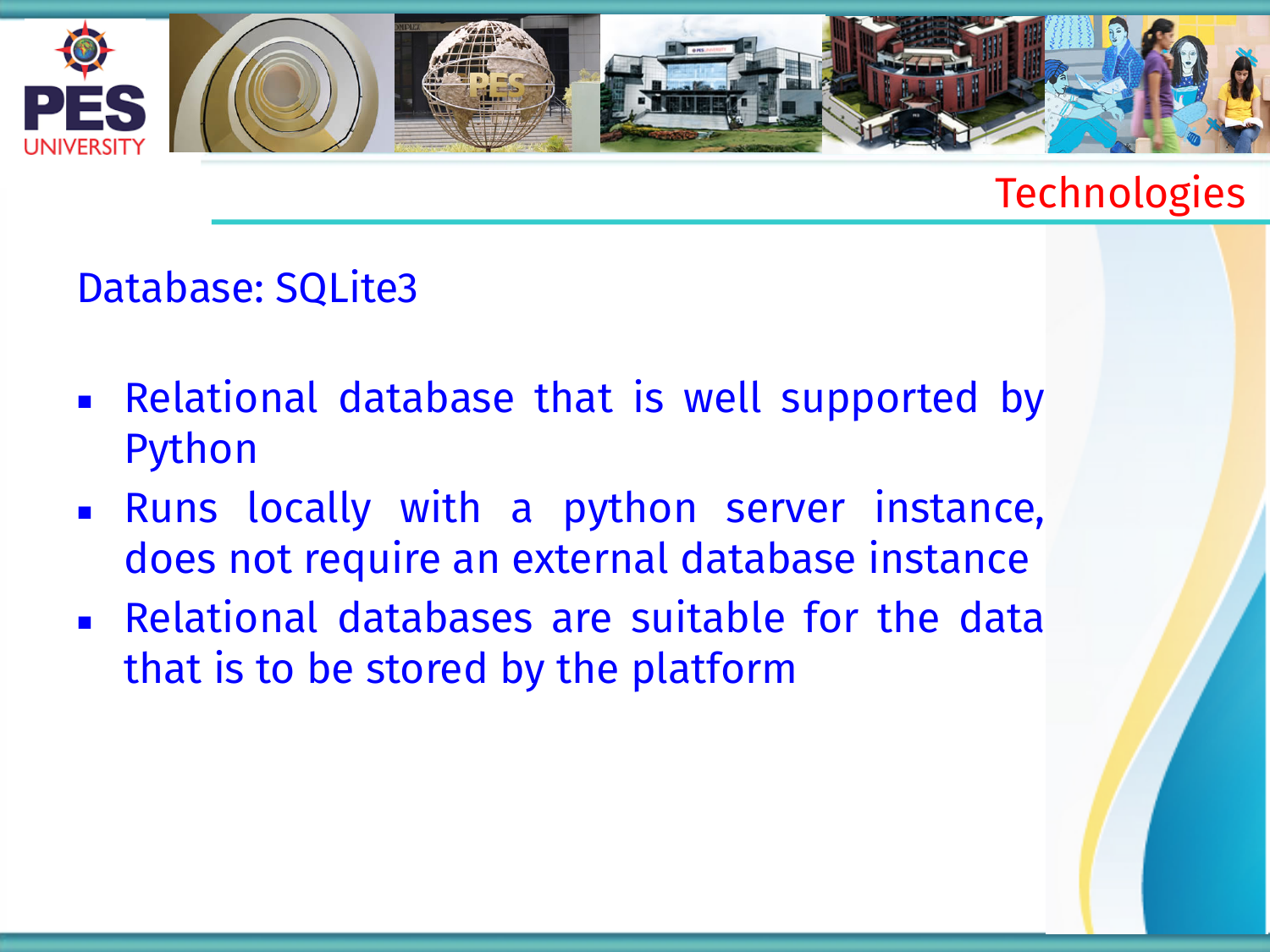

Technologies

Database: SQLite3

Relational database that is well supported by Python
Runs locally with a python server instance, does not require an external database instance
Relational databases are suitable for the data that is to be stored by the platform